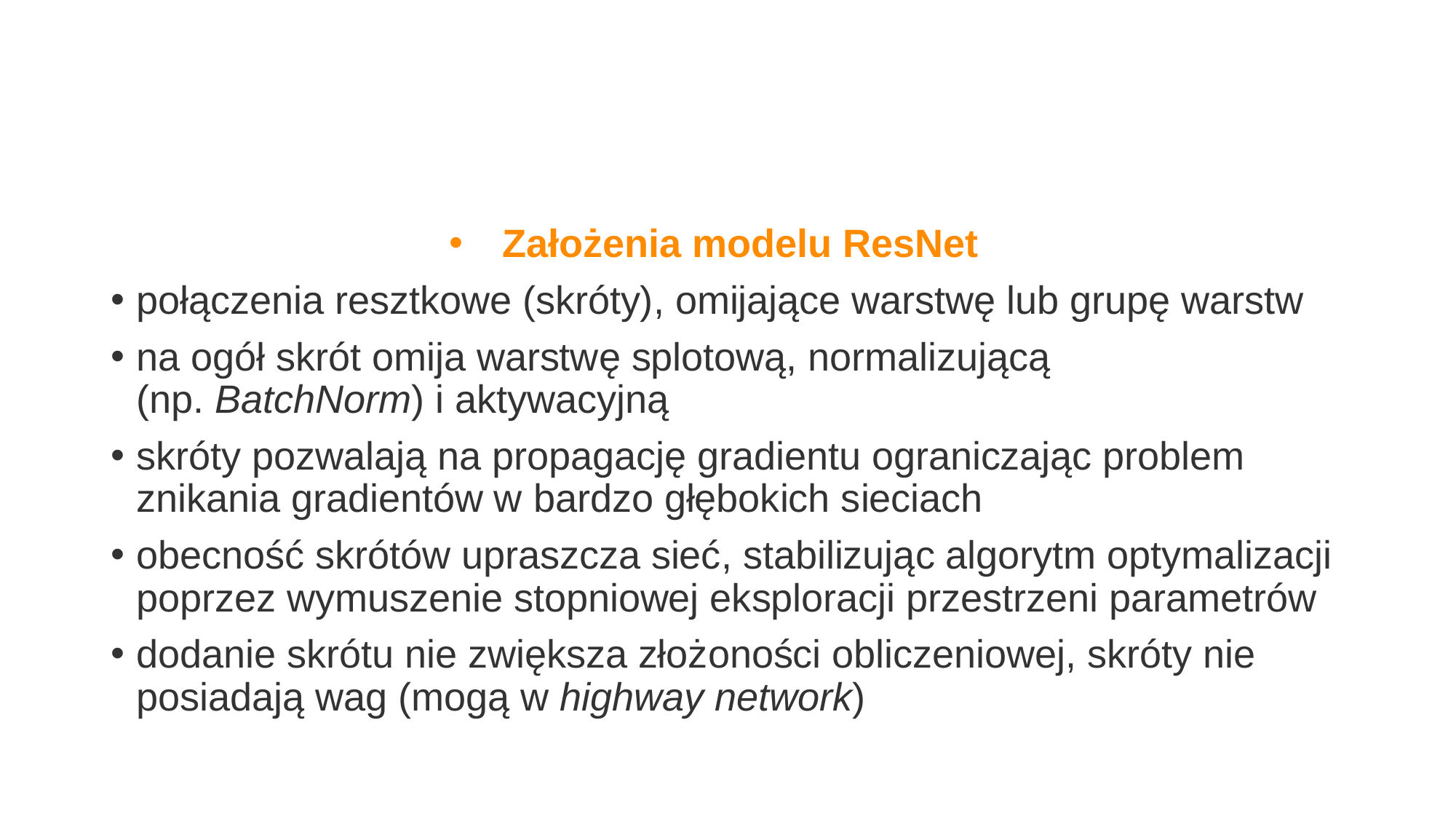

#
Założenia modelu ResNet
połączenia resztkowe (skróty), omijające warstwę lub grupę warstw
na ogół skrót omija warstwę splotową, normalizującą (np. BatchNorm) i aktywacyjną
skróty pozwalają na propagację gradientu ograniczając problem znikania gradientów w bardzo głębokich sieciach
obecność skrótów upraszcza sieć, stabilizując algorytm optymalizacji poprzez wymuszenie stopniowej eksploracji przestrzeni parametrów
dodanie skrótu nie zwiększa złożoności obliczeniowej, skróty nie posiadają wag (mogą w highway network)